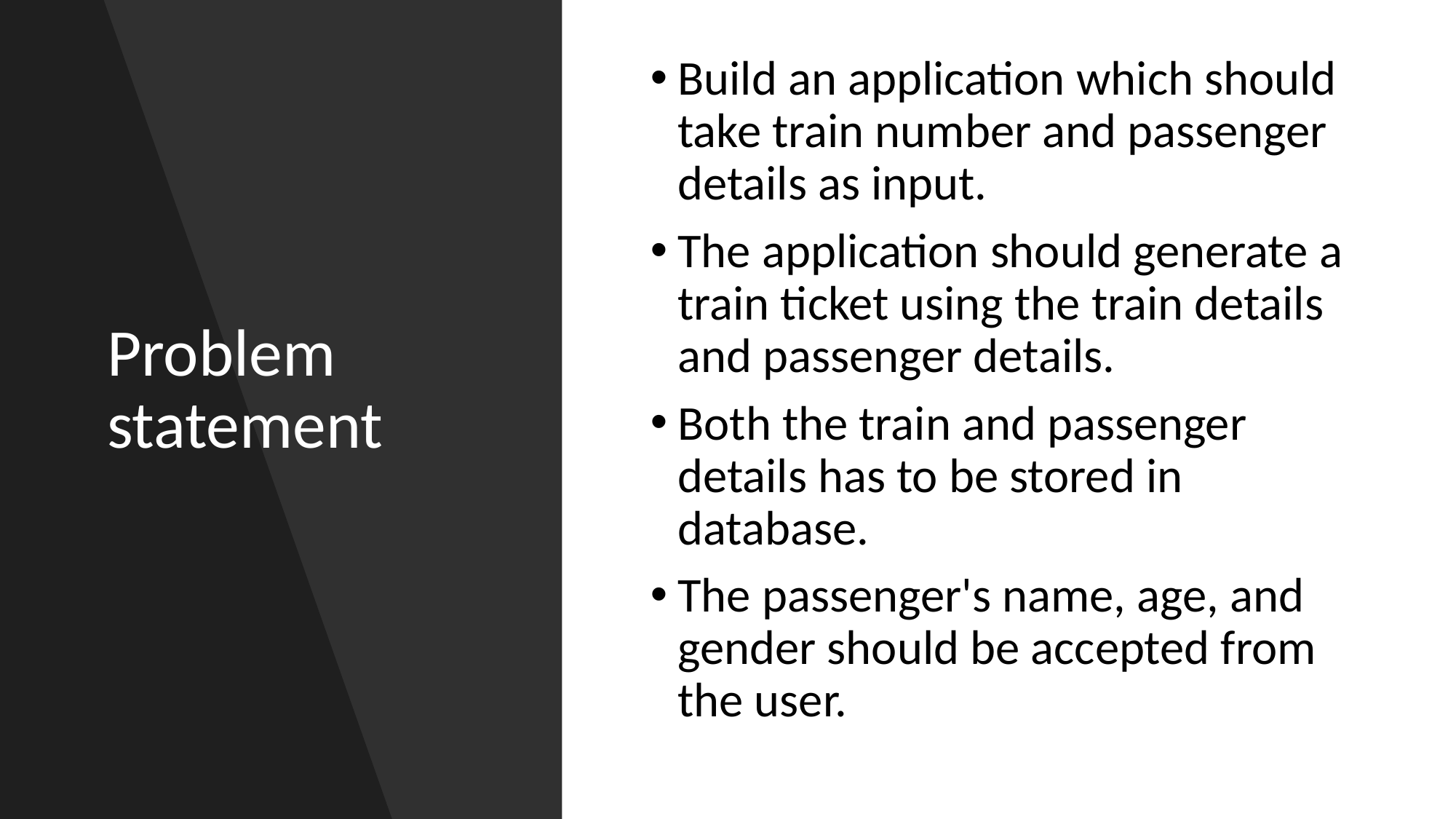

# Problem statement
Build an application which should take train number and passenger details as input.
The application should generate a train ticket using the train details and passenger details.
Both the train and passenger details has to be stored in database.
The passenger's name, age, and gender should be accepted from the user.